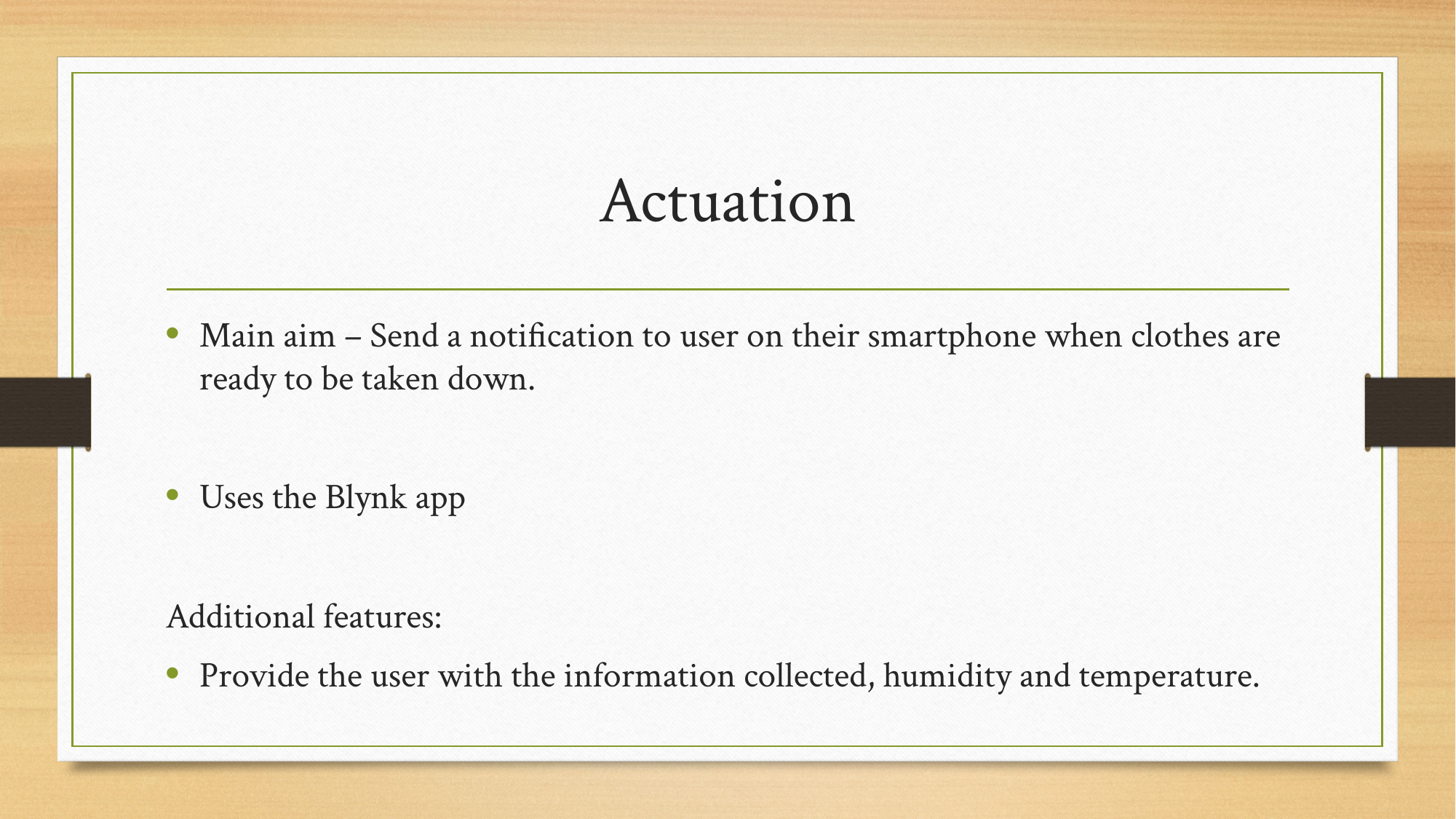

# Actuation
Main aim – Send a notification to user on their smartphone when clothes are ready to be taken down.

Uses the Blynk app

Additional features:
Provide the user with the information collected, humidity and temperature.